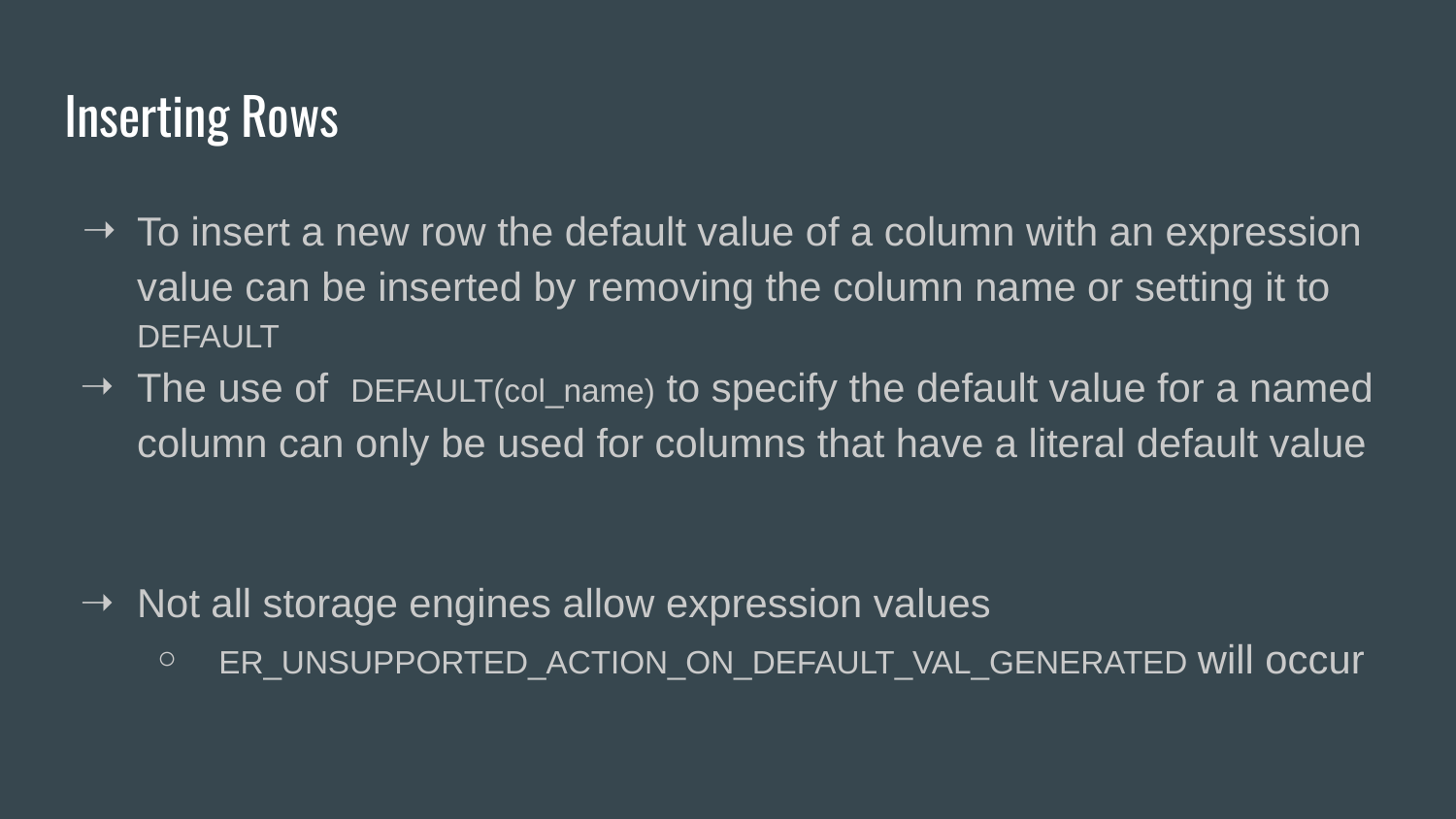

# Inserting Rows
To insert a new row the default value of a column with an expression value can be inserted by removing the column name or setting it to DEFAULT
The use of  DEFAULT(col_name) to specify the default value for a named column can only be used for columns that have a literal default value

Not all storage engines allow expression values
 ER_UNSUPPORTED_ACTION_ON_DEFAULT_VAL_GENERATED will occur